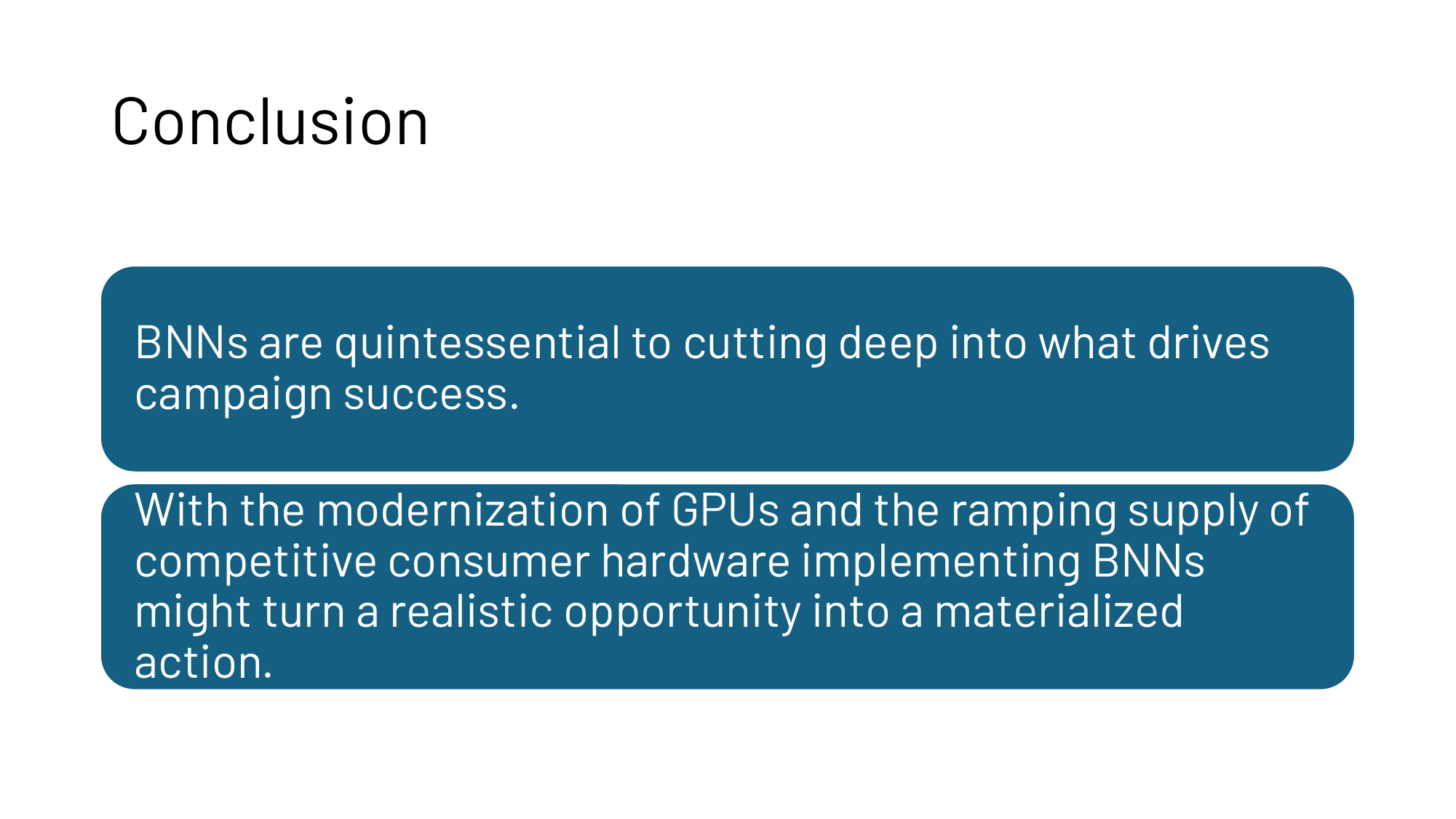

# Conclusion
BNNs are quintessential to cutting deep into what drives campaign success.
With the modernization of GPUs and the ramping supply of competitive consumer hardware implementing BNNs might turn a realistic opportunity into a materialized action.